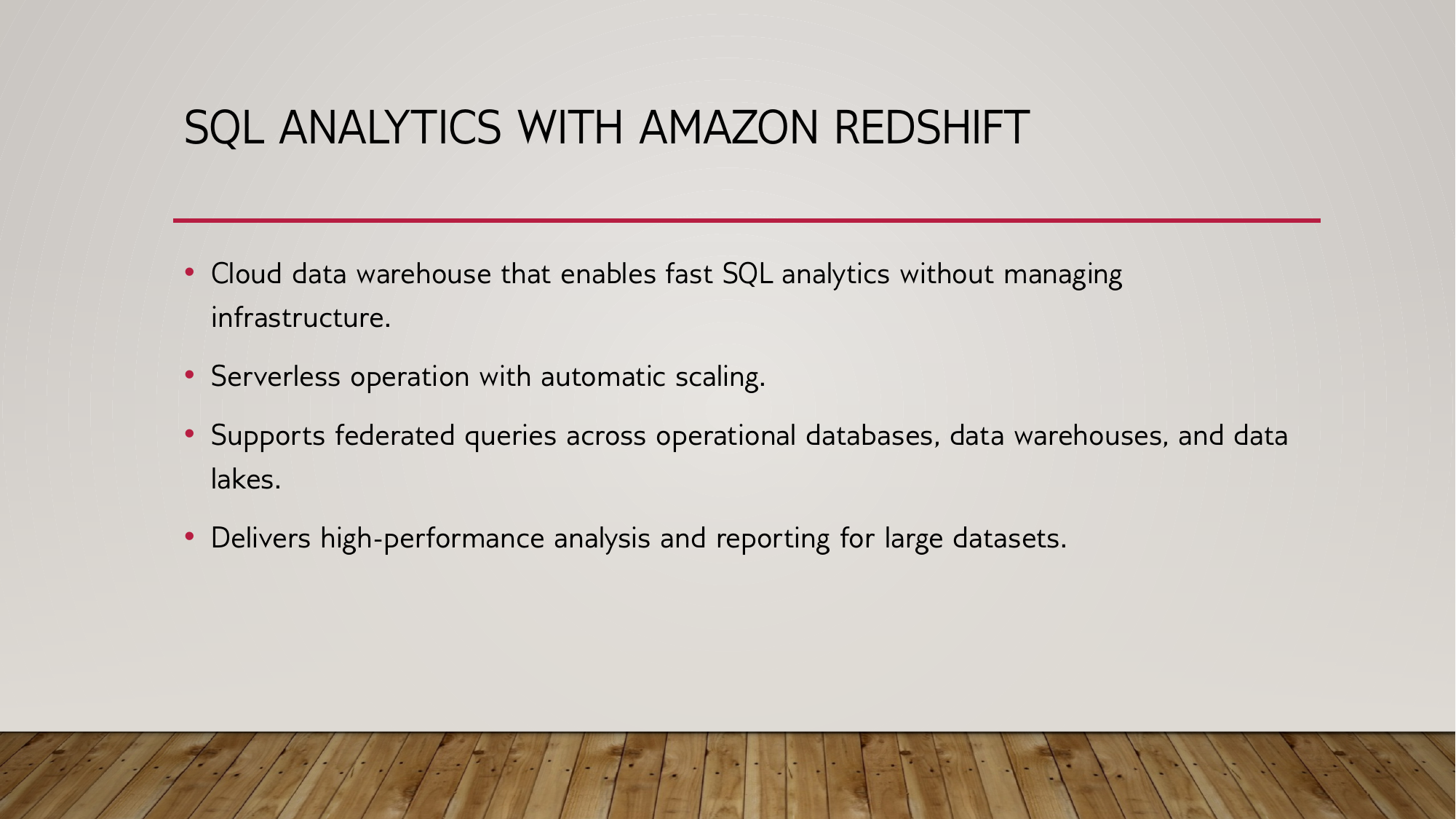

# SQL Analytics with Amazon Redshift
Cloud data warehouse that enables fast SQL analytics without managing infrastructure.
Serverless operation with automatic scaling.
Supports federated queries across operational databases, data warehouses, and data lakes.​
Delivers high-performance analysis and reporting for large datasets.